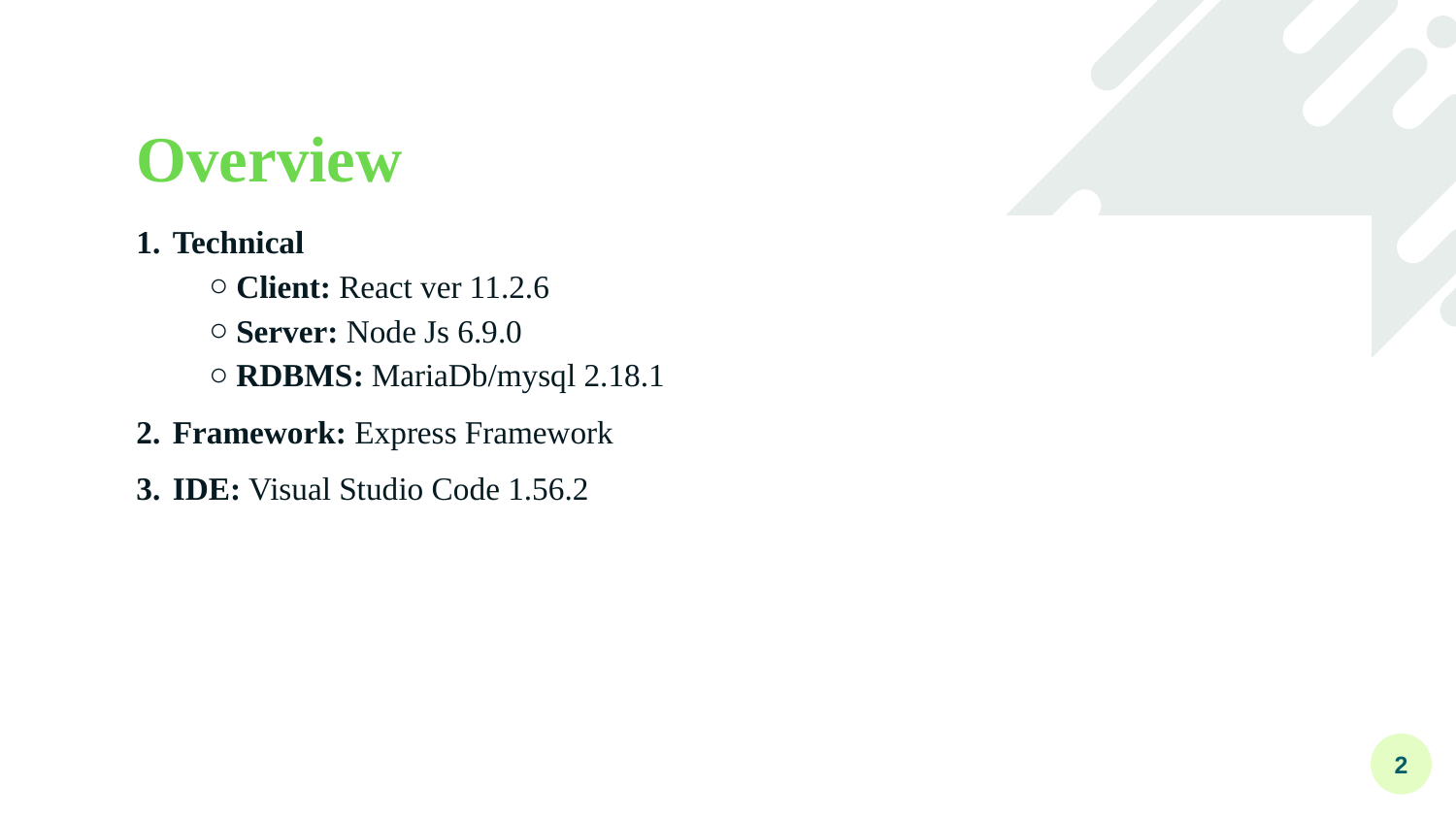

# Overview
Technical
Client: React ver 11.2.6
Server: Node Js 6.9.0
RDBMS: MariaDb/mysql 2.18.1
Framework: Express Framework
IDE: Visual Studio Code 1.56.2
2